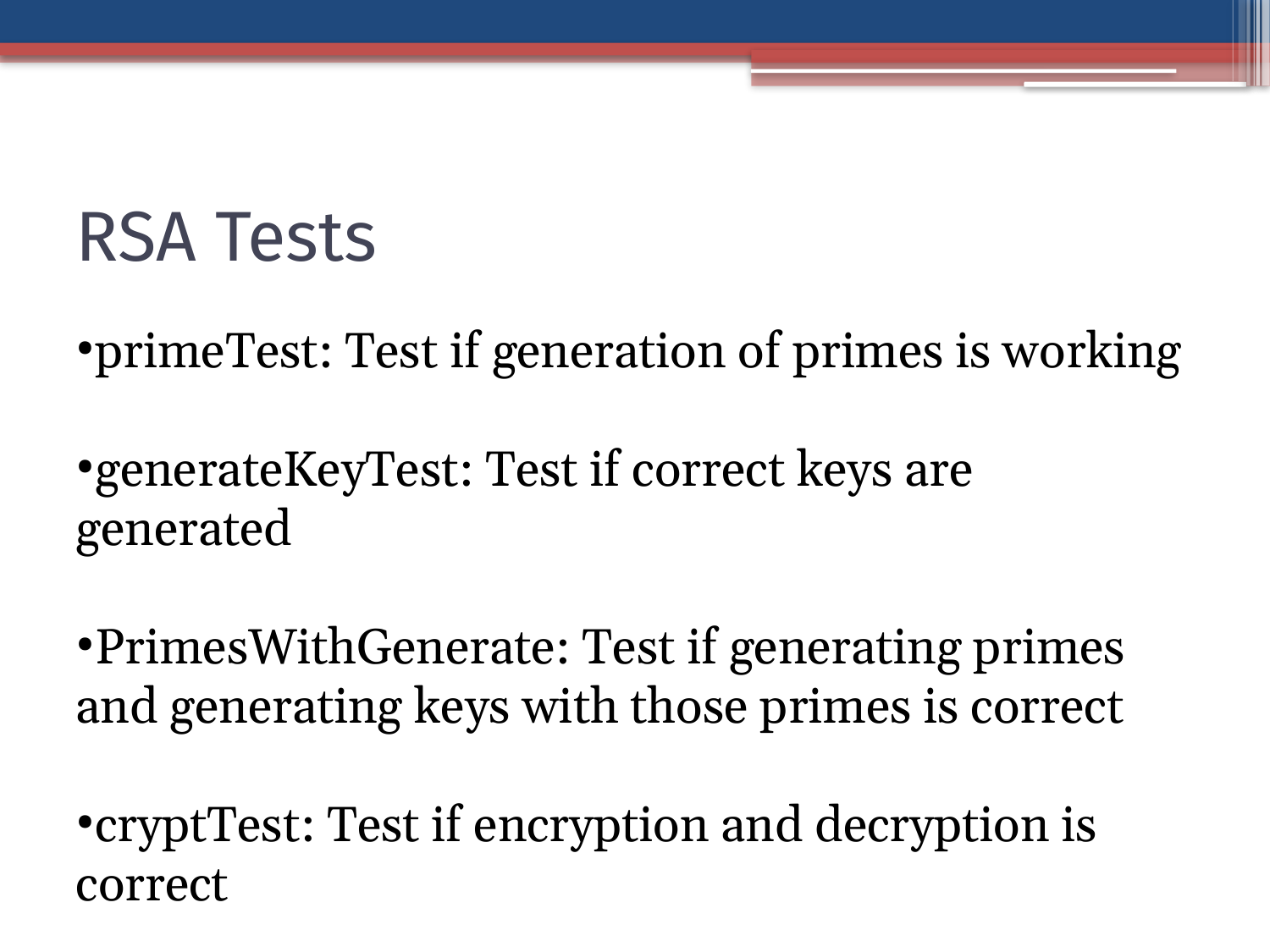

RSA Tests
primeTest: Test if generation of primes is working

generateKeyTest: Test if correct keys are generated

PrimesWithGenerate: Test if generating primes and generating keys with those primes is correct

cryptTest: Test if encryption and decryption is correct